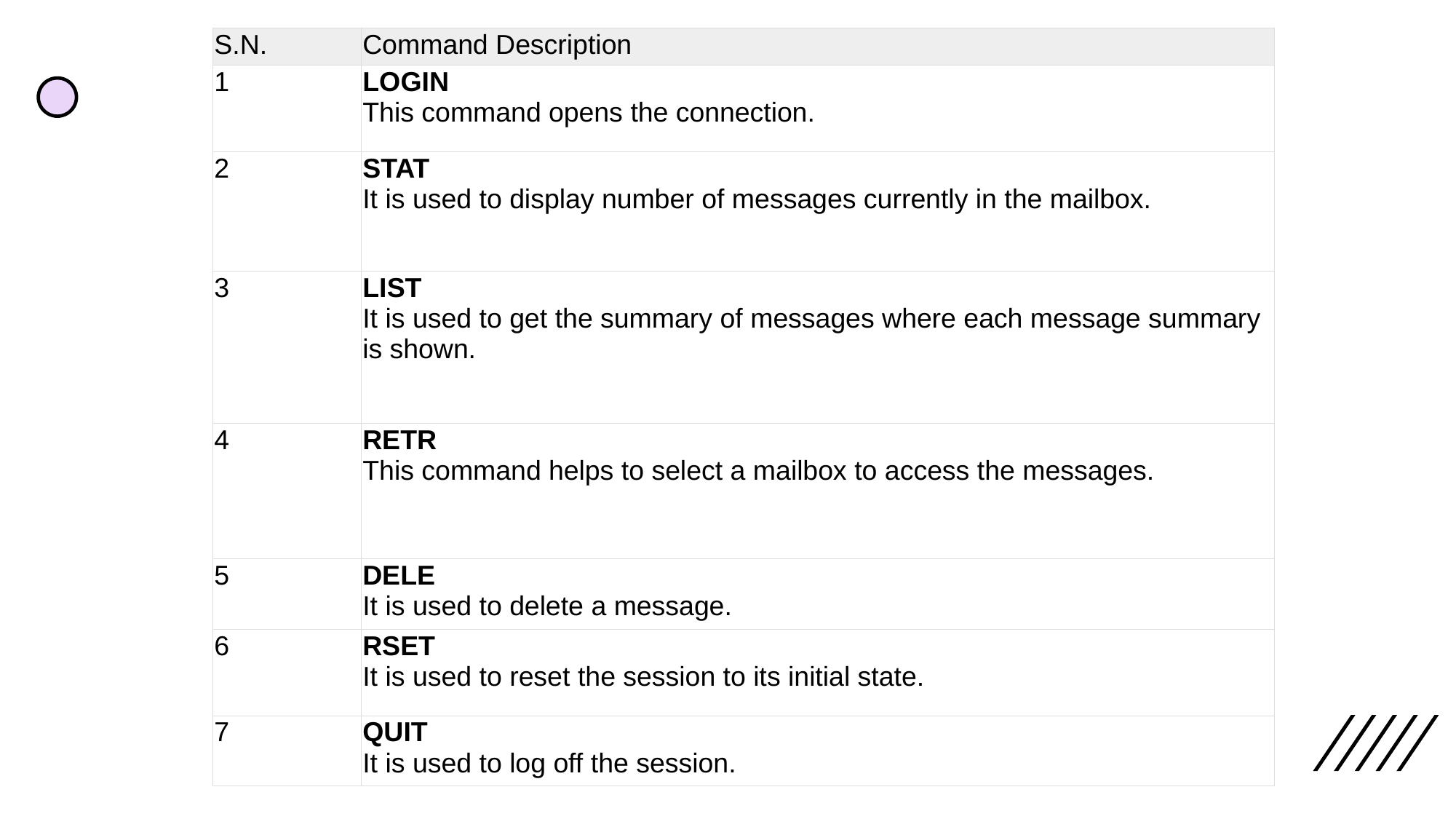

| S.N. | Command Description |
| --- | --- |
| 1 | LOGIN This command opens the connection. |
| 2 | STAT It is used to display number of messages currently in the mailbox. |
| 3 | LIST It is used to get the summary of messages where each message summary is shown. |
| 4 | RETR This command helps to select a mailbox to access the messages. |
| 5 | DELE It is used to delete a message. |
| 6 | RSET It is used to reset the session to its initial state. |
| 7 | QUIT It is used to log off the session. |